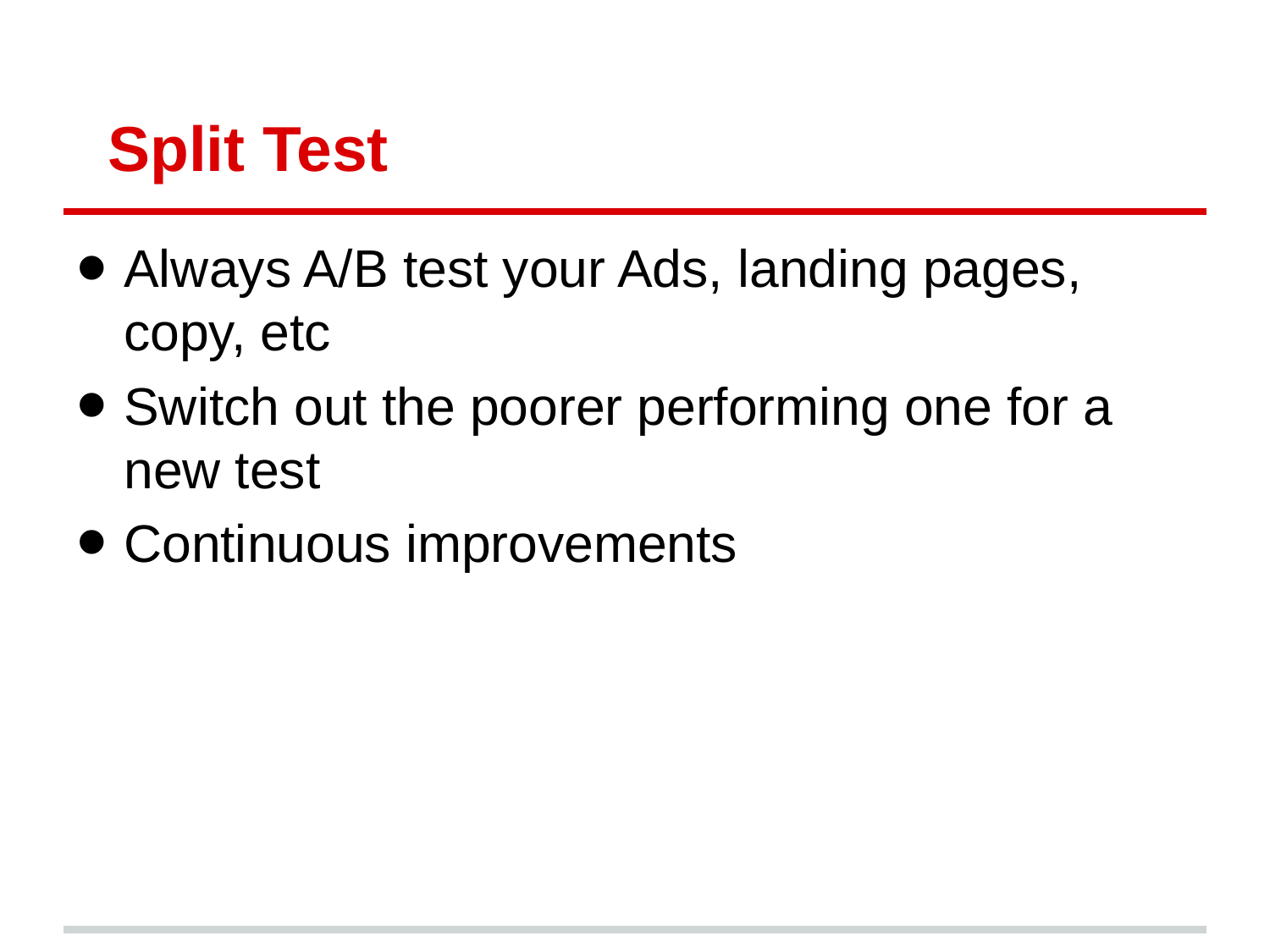

# Split Test
Always A/B test your Ads, landing pages, copy, etc
Switch out the poorer performing one for a new test
Continuous improvements